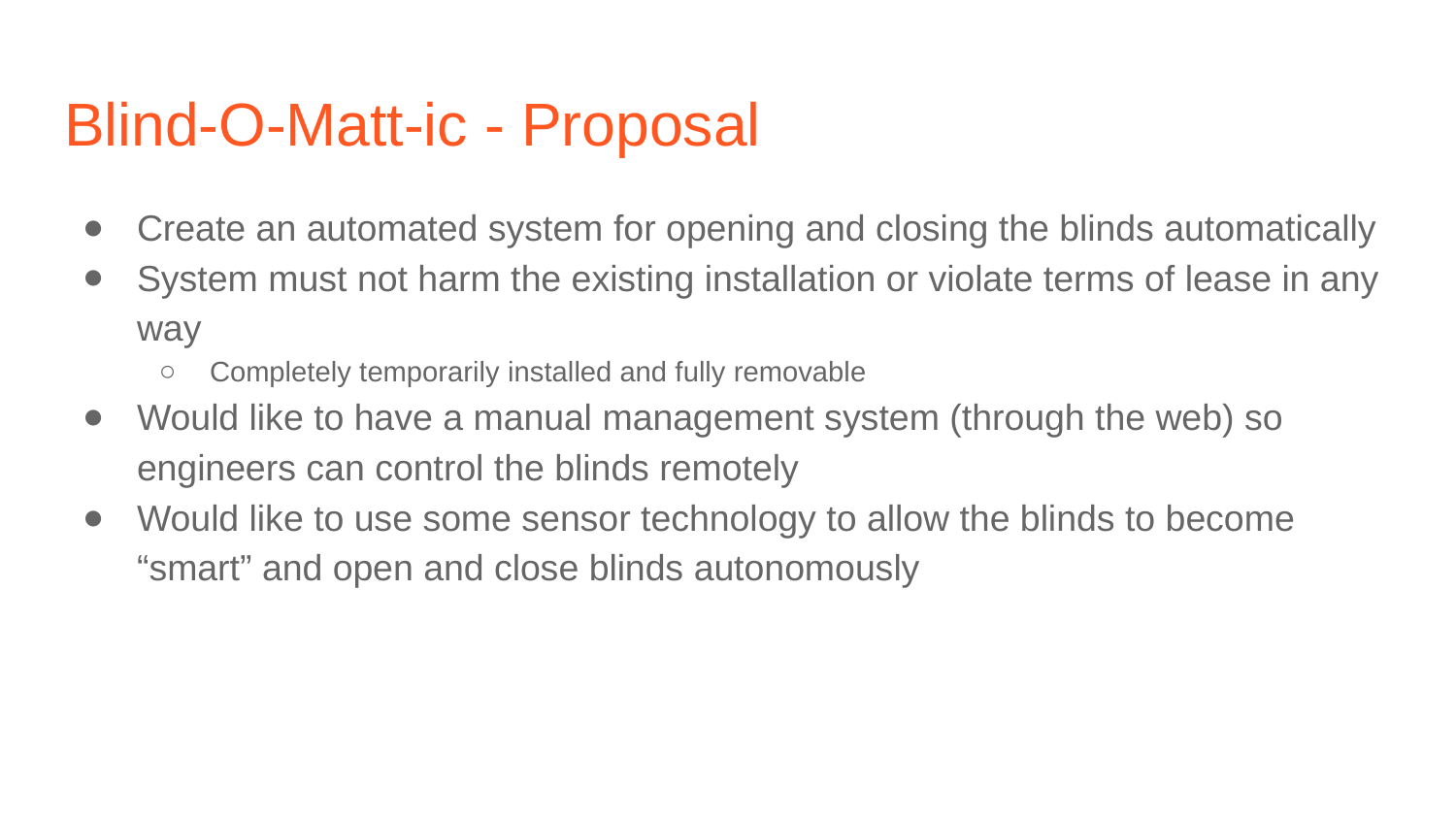

# Blind-O-Matt-ic - Proposal

Create an automated system for opening and closing the blinds automatically
System must not harm the existing installation or violate terms of lease in any way
Completely temporarily installed and fully removable
Would like to have a manual management system (through the web) so engineers can control the blinds remotely
Would like to use some sensor technology to allow the blinds to become “smart” and open and close blinds autonomously